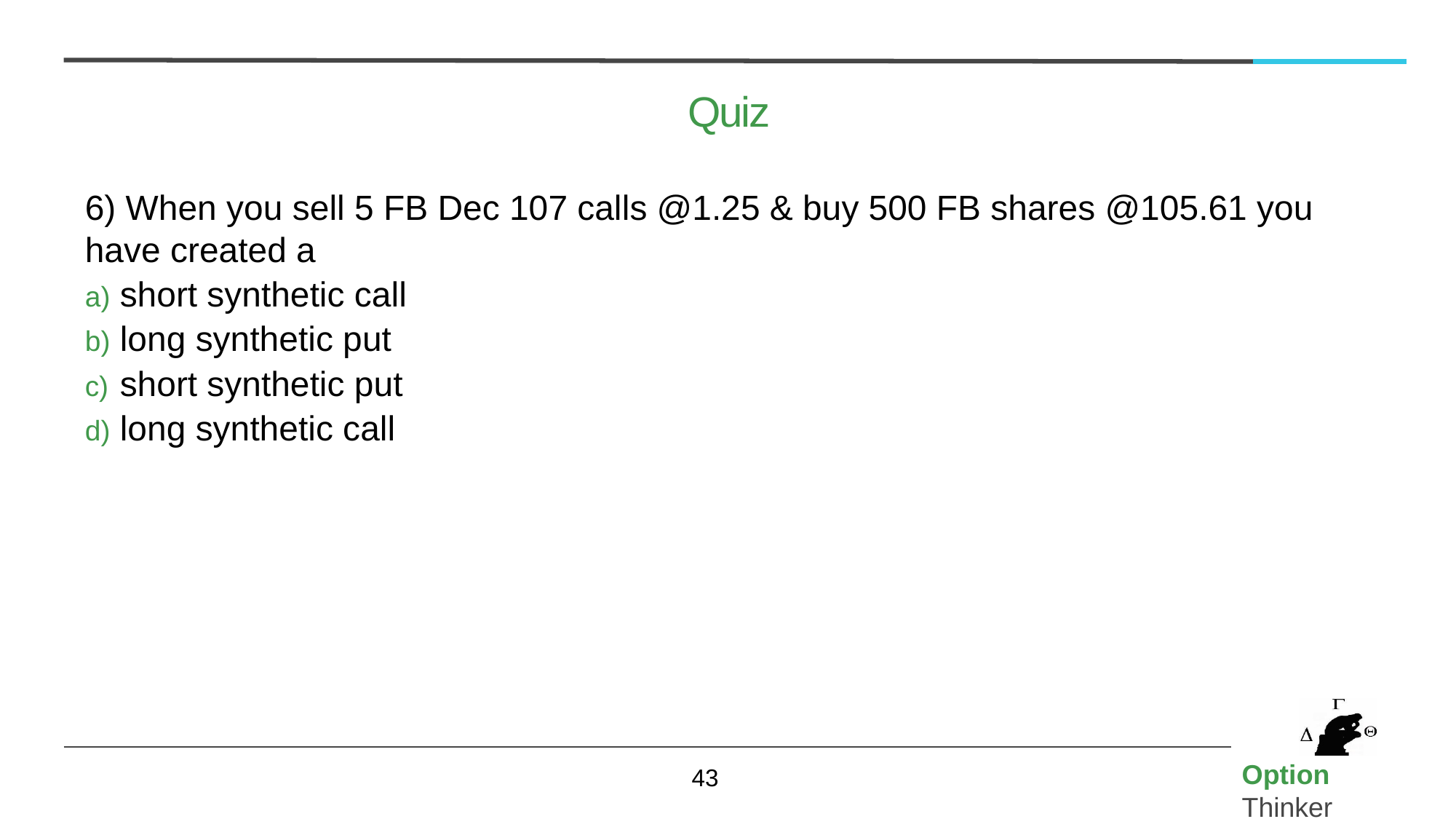

# Quiz
6) When you sell 5 FB Dec 107 calls @1.25 & buy 500 FB shares @105.61 you have created a
short synthetic call
long synthetic put
short synthetic put
long synthetic call